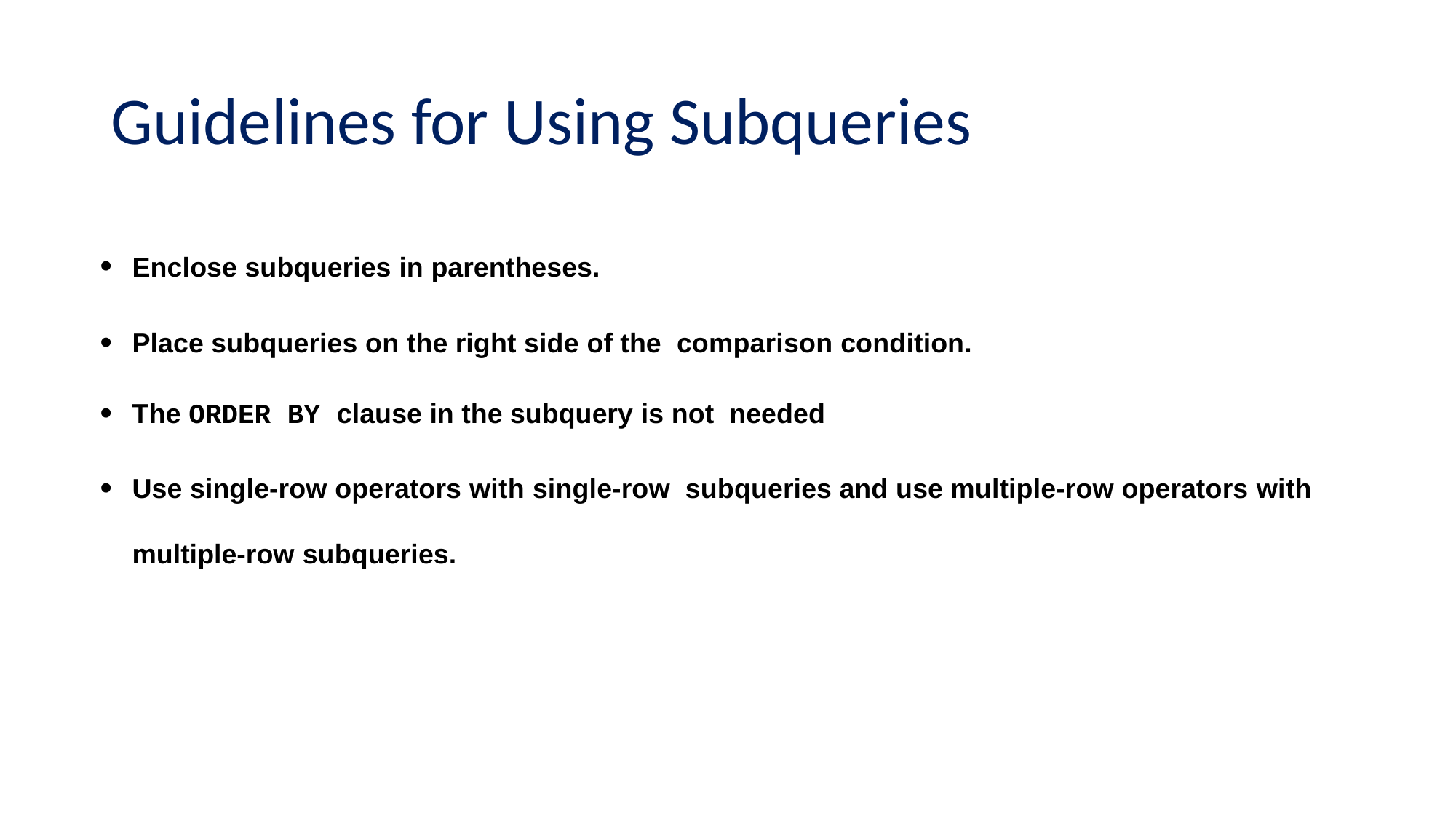

# Guidelines for Using Subqueries
Enclose subqueries in parentheses.
Place subqueries on the right side of the  comparison condition.
The ORDER BY clause in the subquery is not  needed
Use single-row operators with single-row  subqueries and use multiple-row operators with  multiple-row subqueries.